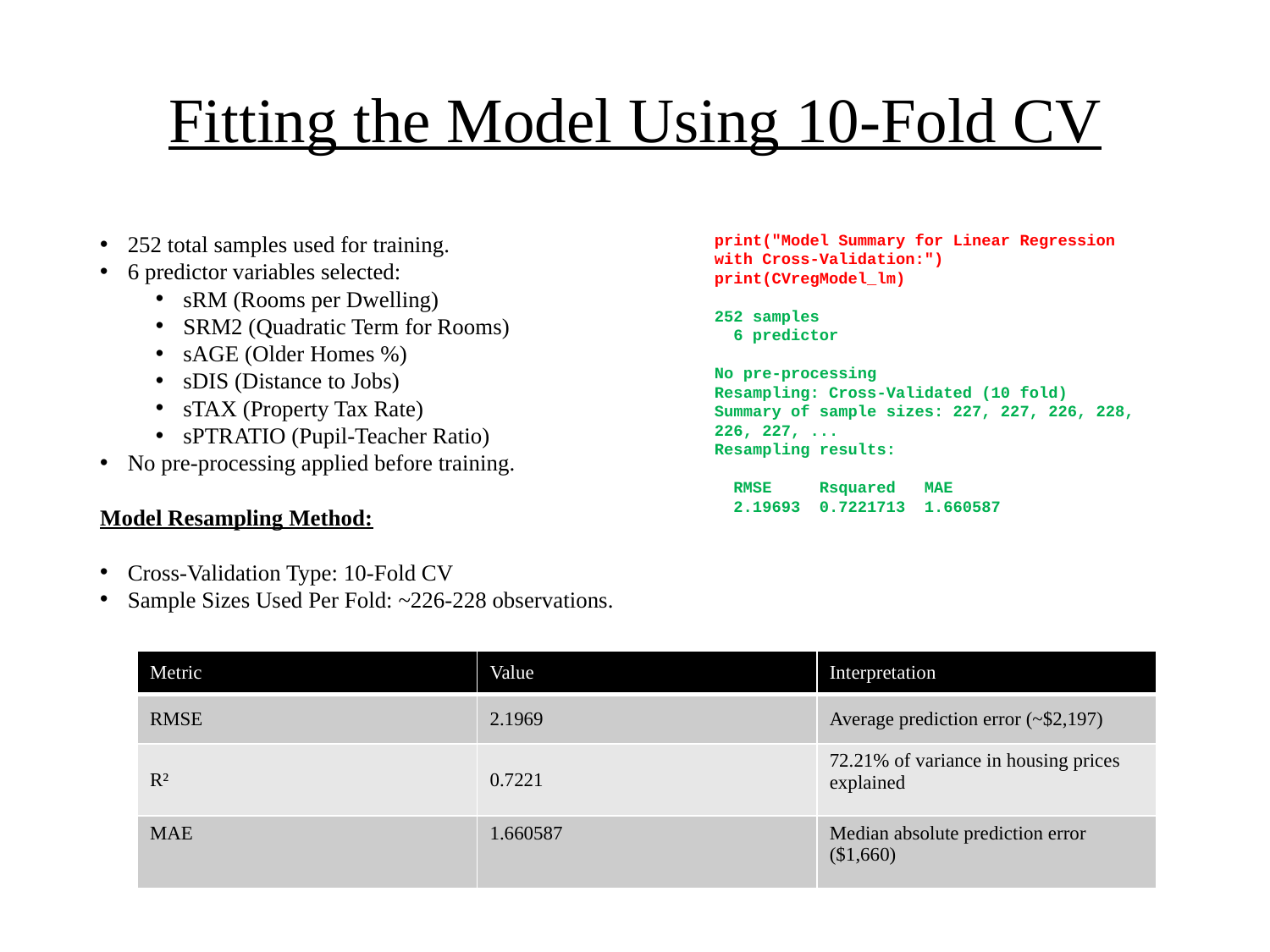

# Fitting the Model Using 10-Fold CV
252 total samples used for training.
6 predictor variables selected:
sRM (Rooms per Dwelling)
SRM2 (Quadratic Term for Rooms)
sAGE (Older Homes %)
sDIS (Distance to Jobs)
sTAX (Property Tax Rate)
sPTRATIO (Pupil-Teacher Ratio)
No pre-processing applied before training.

Model Resampling Method:

Cross-Validation Type: 10-Fold CV
Sample Sizes Used Per Fold: ~226-228 observations.

print("Model Summary for Linear Regression with Cross-Validation:")
print(CVregModel_lm)

252 samples
  6 predictor

No pre-processing
Resampling: Cross-Validated (10 fold)
Summary of sample sizes: 227, 227, 226, 228, 226, 227, ...
Resampling results:

  RMSE     Rsquared   MAE
  2.19693  0.7221713  1.660587
| Metric | Value | Interpretation |
| --- | --- | --- |
| RMSE | 2.1969 | Average prediction error (~$2,197) |
| R² | 0.7221 | 72.21% of variance in housing prices explained |
| MAE | 1.660587 | Median absolute prediction error ($1,660) |